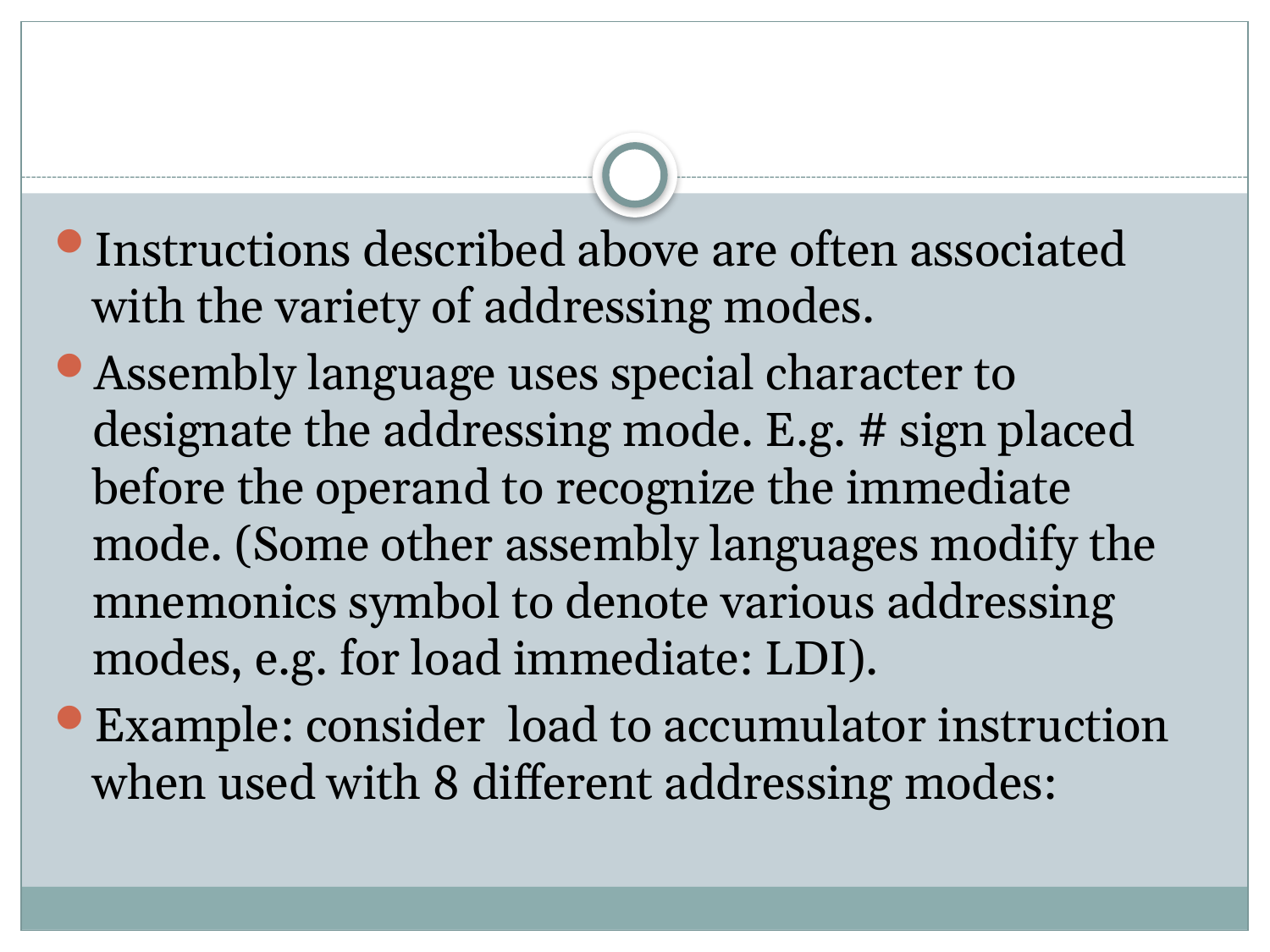

#
Instructions described above are often associated with the variety of addressing modes.
Assembly language uses special character to designate the addressing mode. E.g. # sign placed before the operand to recognize the immediate mode. (Some other assembly languages modify the mnemonics symbol to denote various addressing modes, e.g. for load immediate: LDI).
Example: consider  load to accumulator instruction when used with 8 different addressing modes: